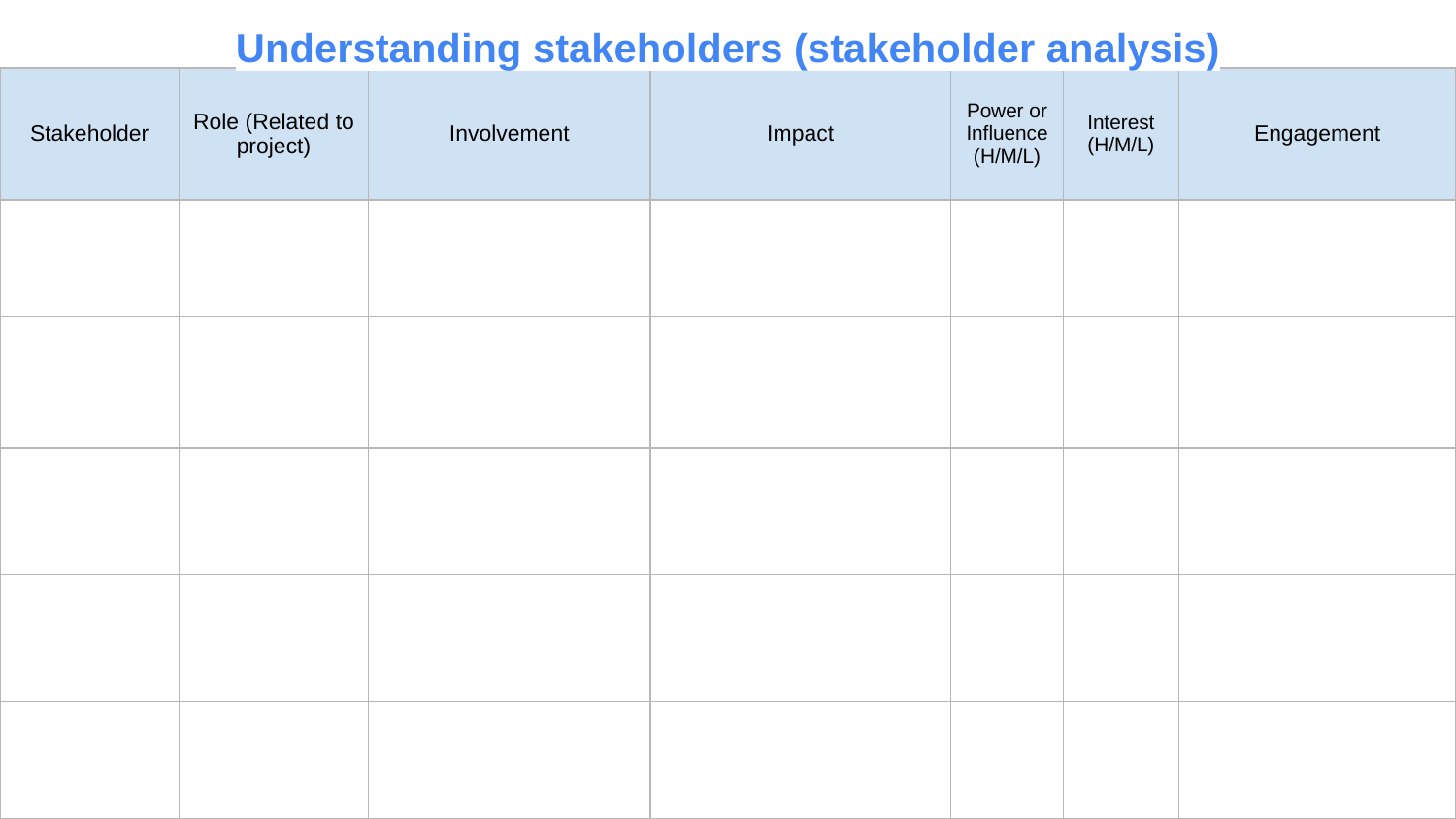

Understanding stakeholders (stakeholder analysis)
| Stakeholder | Role (Related to project) | Involvement | Impact | Power or Influence (H/M/L) | Interest (H/M/L) | Engagement |
| --- | --- | --- | --- | --- | --- | --- |
|  |  |  |  |  |  |  |
|  |  |  |  |  |  |  |
|  |  |  |  |  |  |  |
|  |  |  |  |  |  |  |
|  |  |  |  |  |  |  |